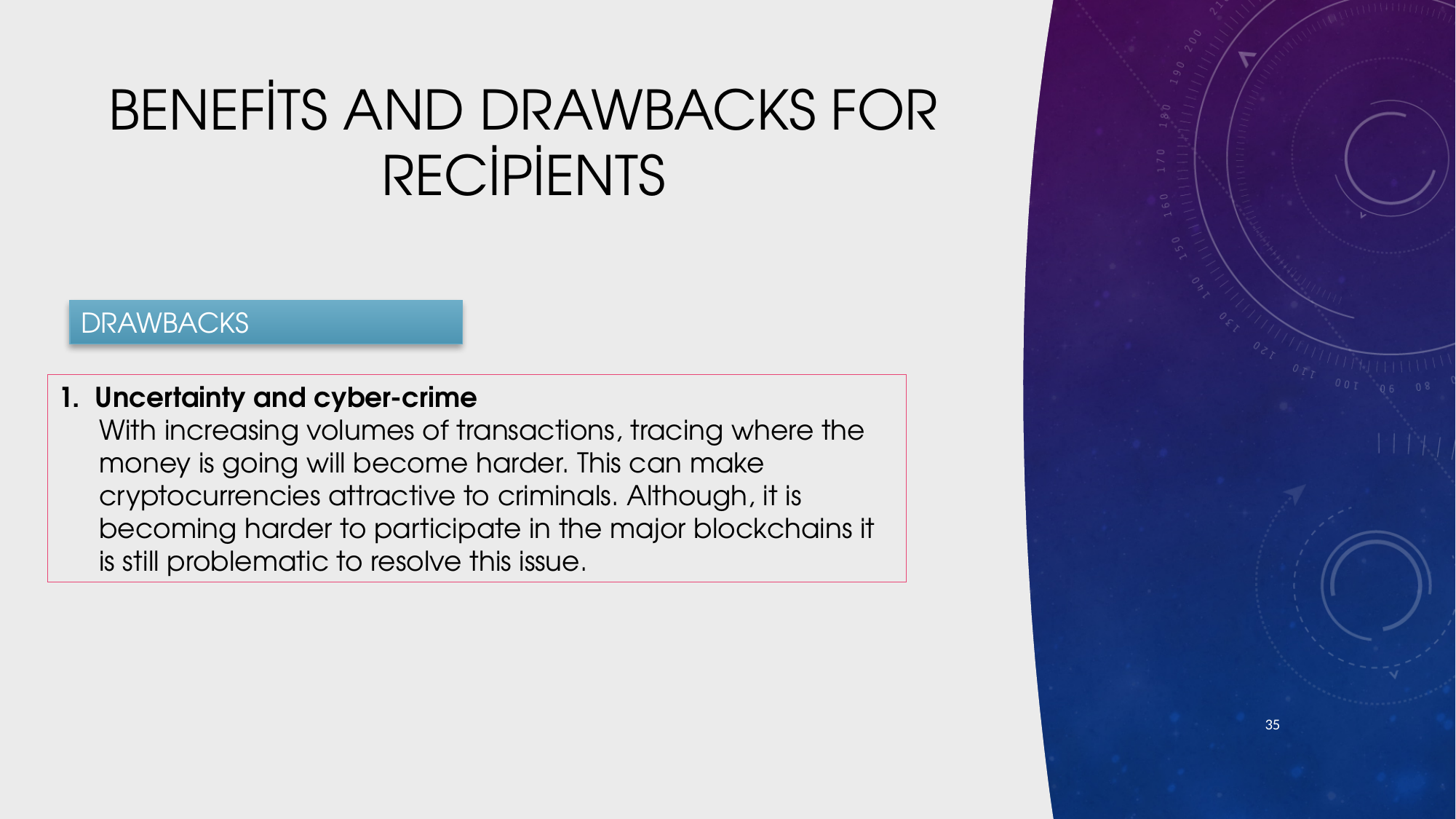

# Benefits and drawbacks for recipients
DRAWBACKS
1.  Uncertainty and cyber-crime
	With increasing volumes of transactions, tracing where the money is going will become harder. This can make cryptocurrencies attractive to criminals. Although, it is becoming harder to participate in the major blockchains it is still problematic to resolve this issue.
35